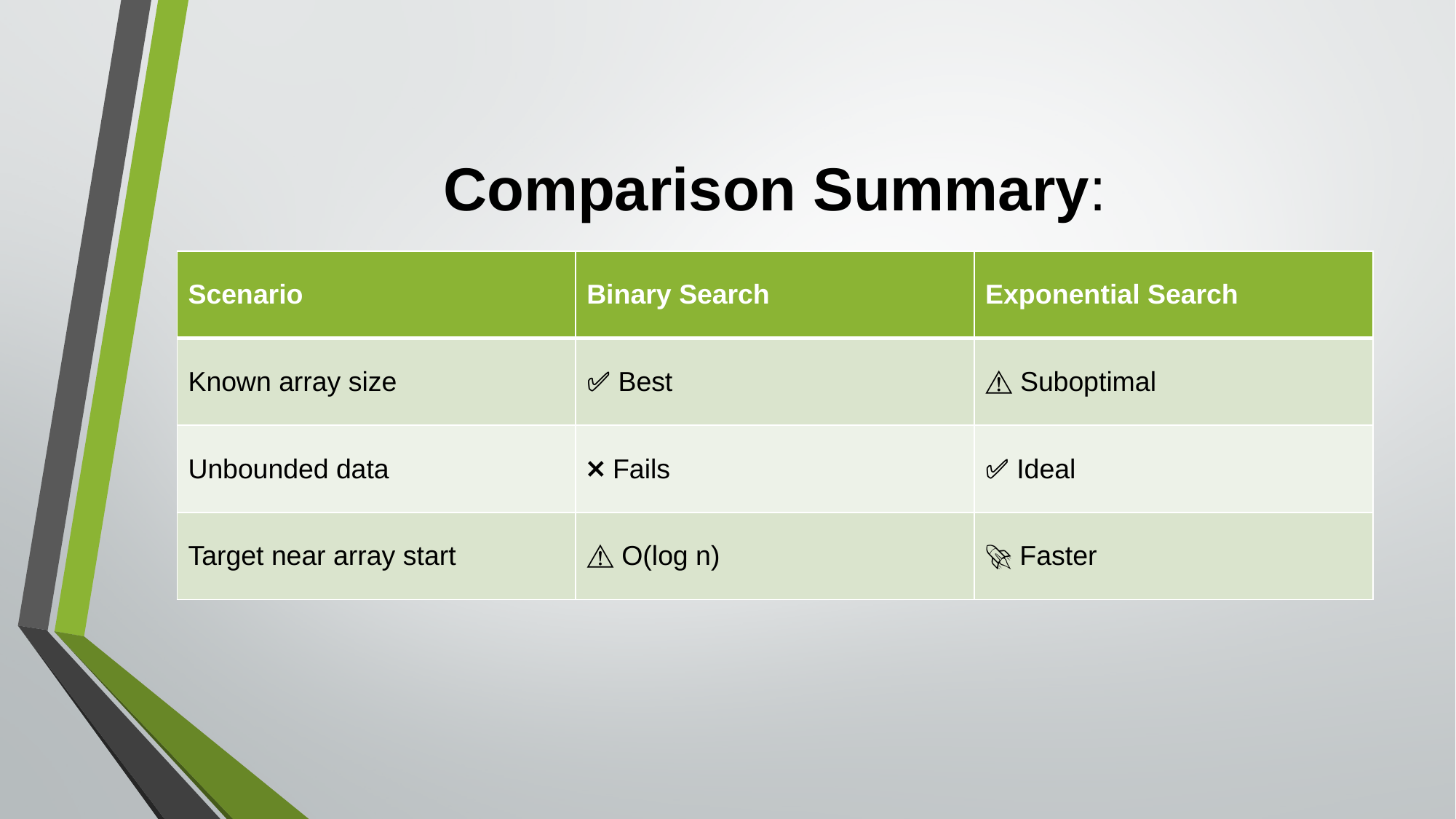

# Comparison Summary:
| Scenario | Binary Search | Exponential Search |
| --- | --- | --- |
| Known array size | ✅ Best | ⚠️ Suboptimal |
| Unbounded data | ❌ Fails | ✅ Ideal |
| Target near array start | ⚠️ O(log n) | 🚀 Faster |